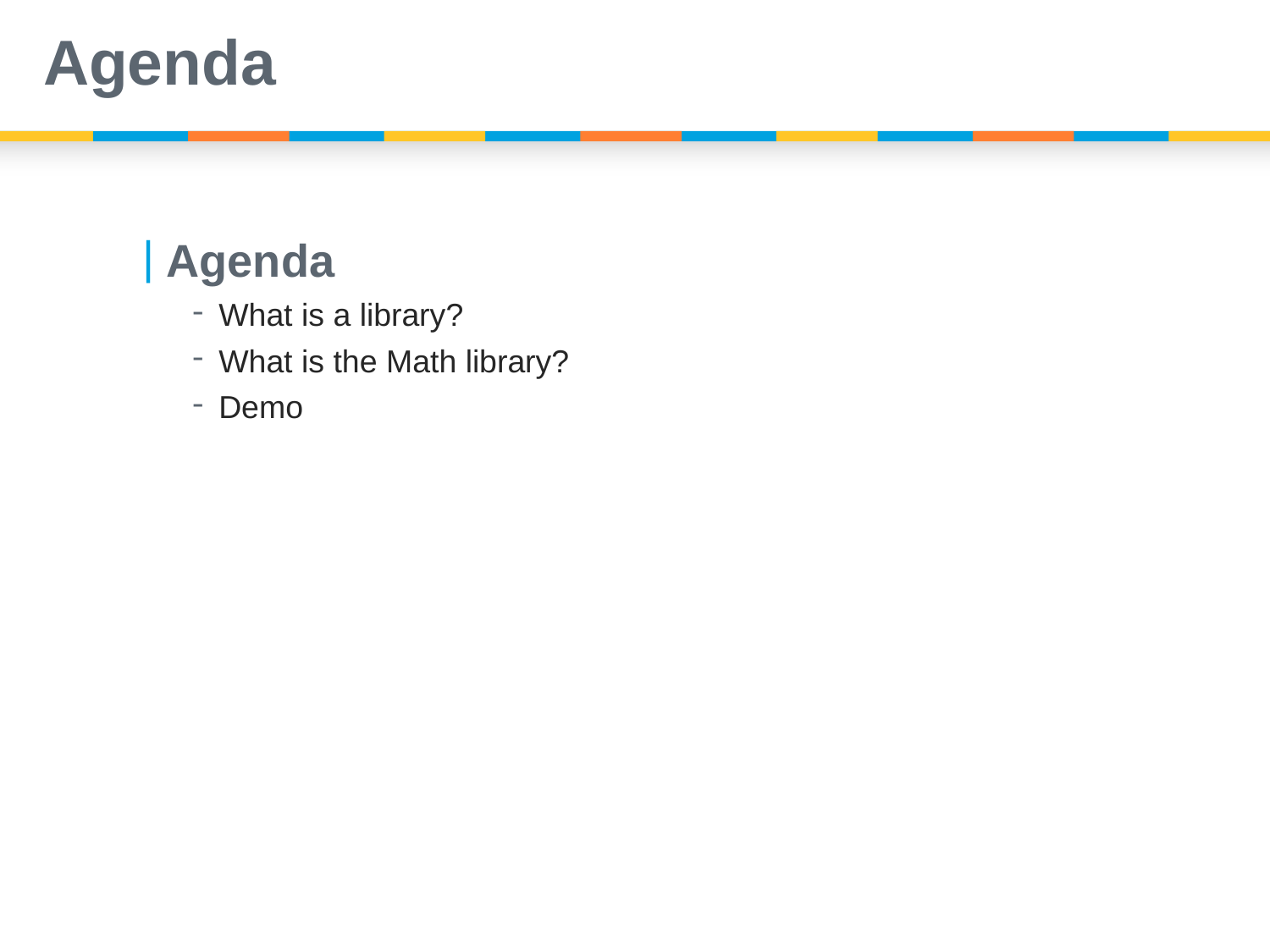

# Agenda
Agenda
What is a library?
What is the Math library?
Demo